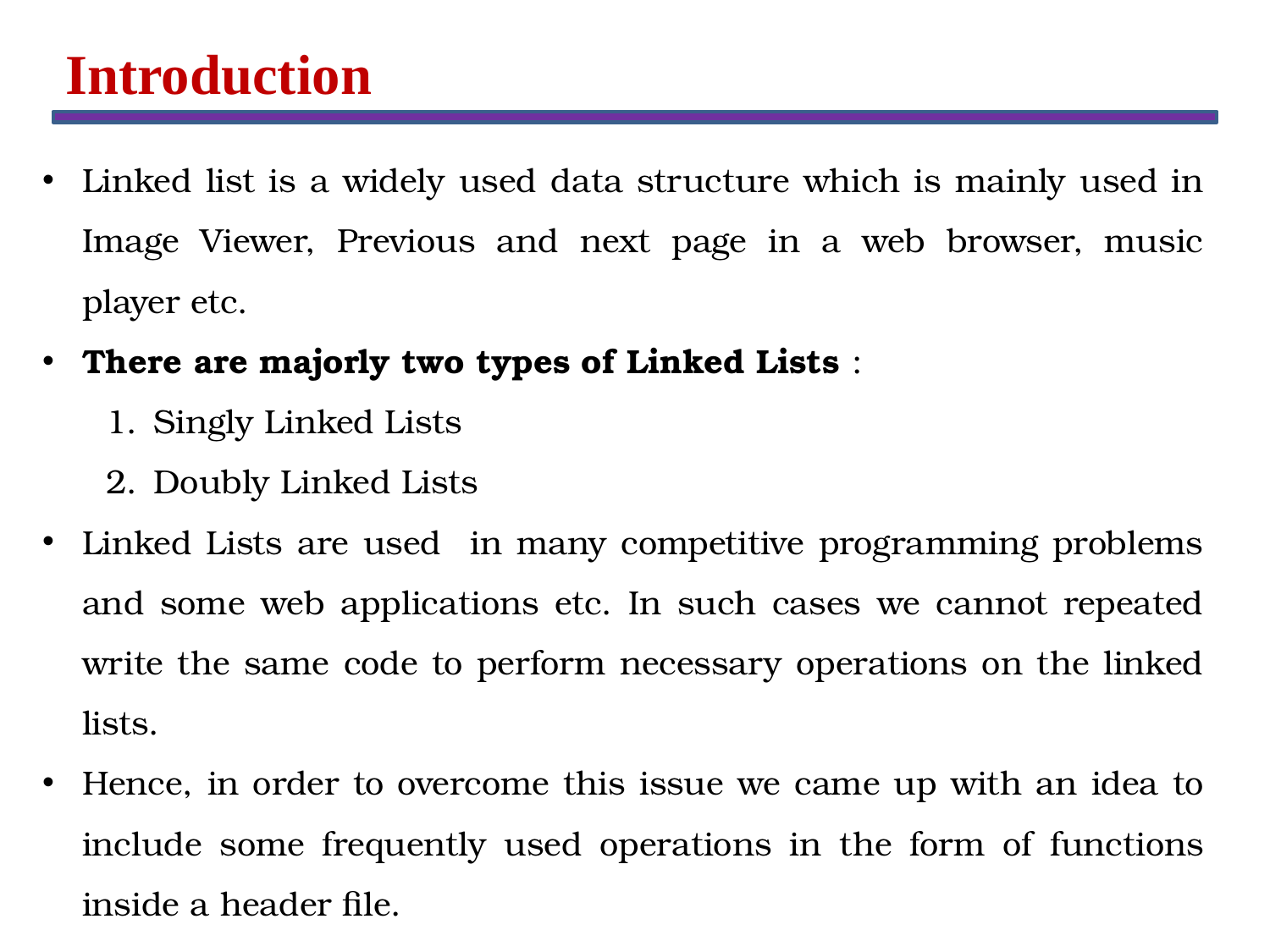

Introduction

Linked list is a widely used data structure which is mainly used in Image Viewer, Previous and next page in a web browser, music player etc.
There are majorly two types of Linked Lists :
Singly Linked Lists
Doubly Linked Lists
Linked Lists are used  in many competitive programming problems and some web applications etc. In such cases we cannot repeated write the same code to perform necessary operations on the linked lists.
Hence, in order to overcome this issue we came up with an idea to include some frequently used operations in the form of functions inside a header file.